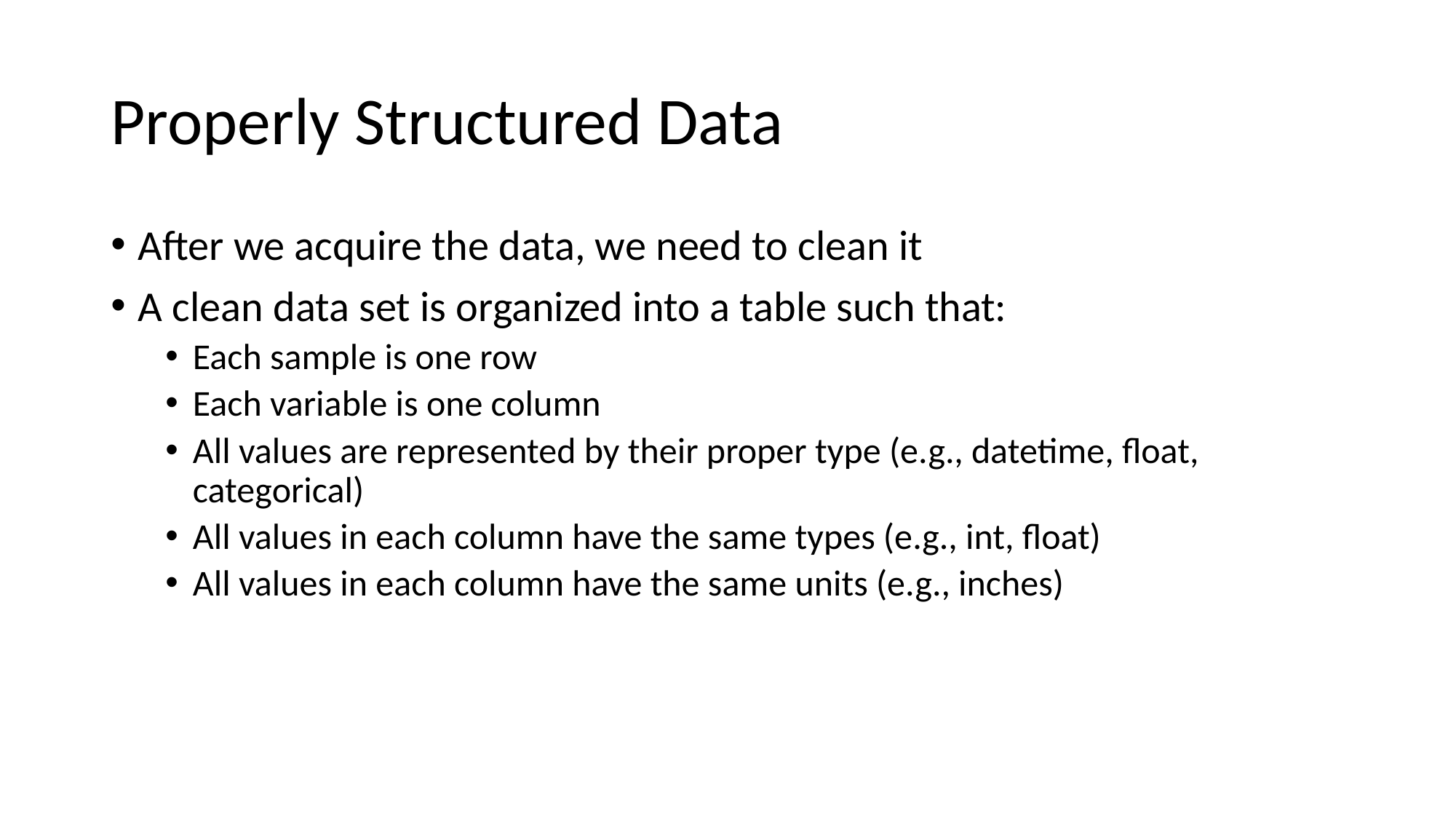

# Properly Structured Data
After we acquire the data, we need to clean it
A clean data set is organized into a table such that:
Each sample is one row
Each variable is one column
All values are represented by their proper type (e.g., datetime, float, categorical)
All values in each column have the same types (e.g., int, float)
All values in each column have the same units (e.g., inches)